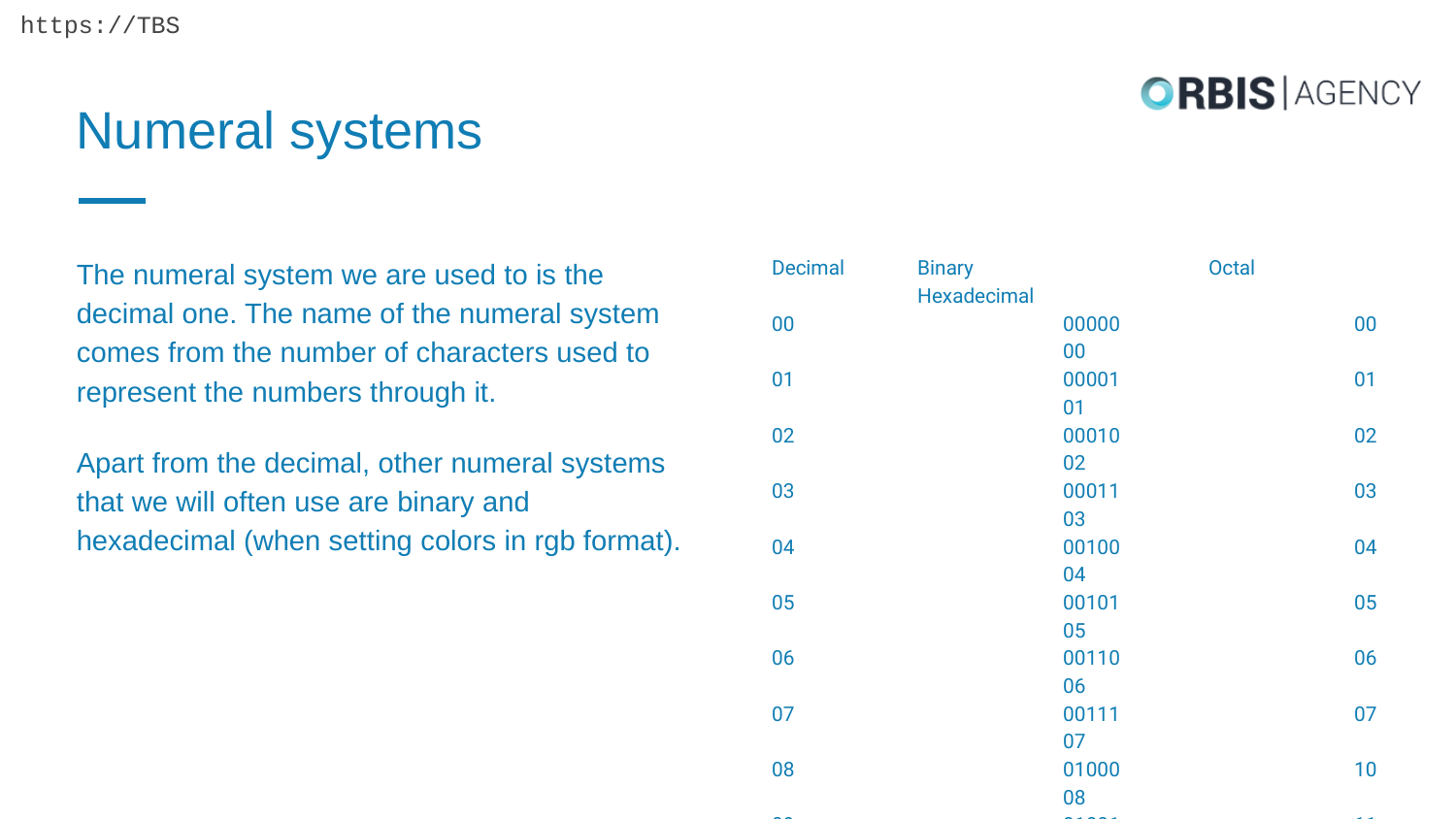

# Numeral systems
The numeral system we are used to is the decimal one. The name of the numeral system comes from the number of characters used to represent the numbers through it.
Apart from the decimal, other numeral systems that we will often use are binary and hexadecimal (when setting colors in rgb format).
Decimal	Binary		Octal		Hexadecimal
00		00000		00		00
01		00001		01		01
02		00010		02		02
03		00011		03		03
04		00100		04		04
05		00101		05		05
06		00110		06		06
07		00111		07		07
08		01000		10		08
09		01001		11		09
10		01010		12		0A
11		01011		13		0B
12		01100		14		0C
13		01101		15		0D
14		01110		16		0E
15		01111		17		0F
16		10000		20		10